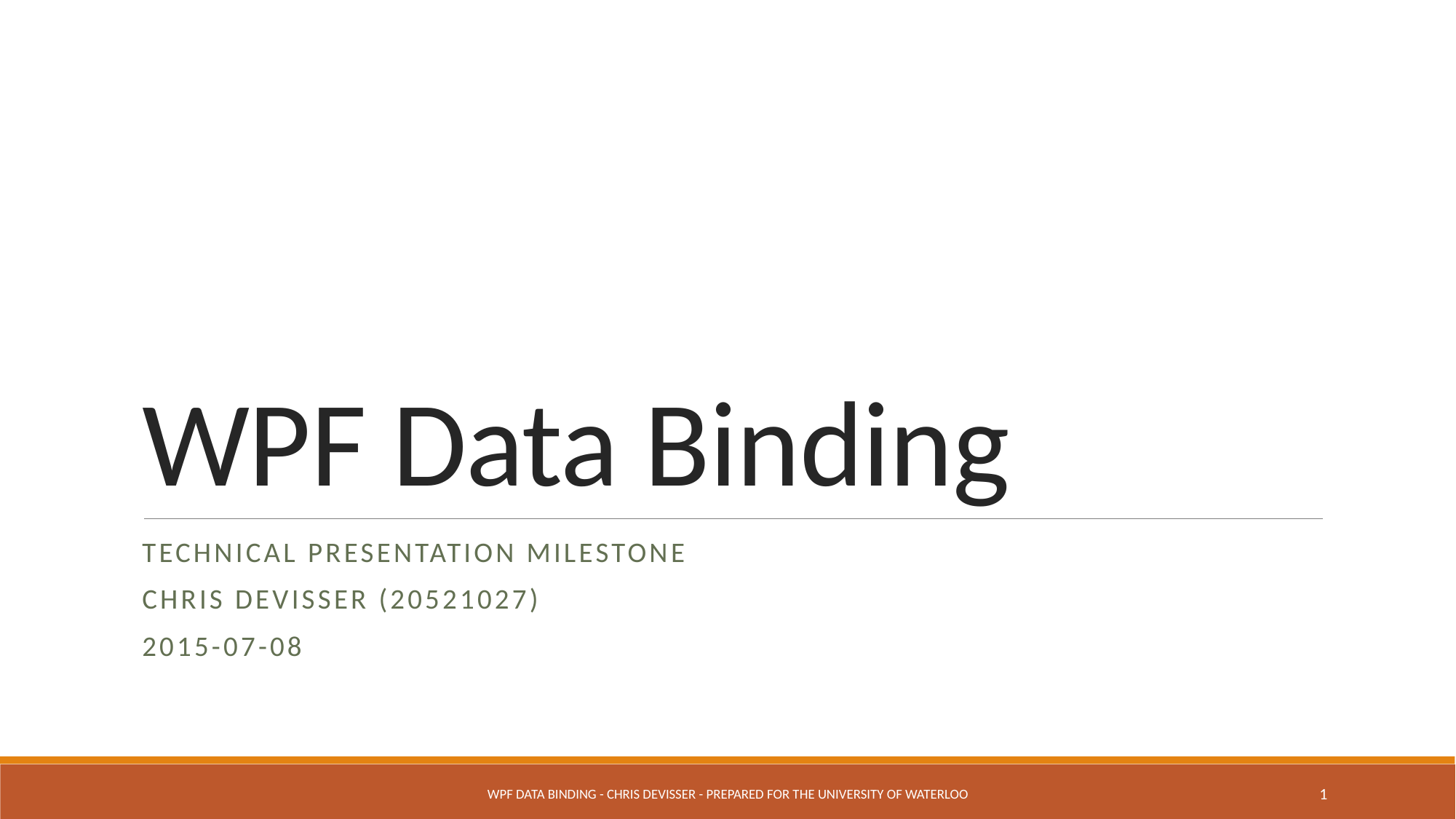

# WPF Data Binding
Technical presentation milestone
Chris devisser (20521027)
2015-07-08
WPF Data Binding - Chris DeVisser - Prepared for the University of Waterloo
1